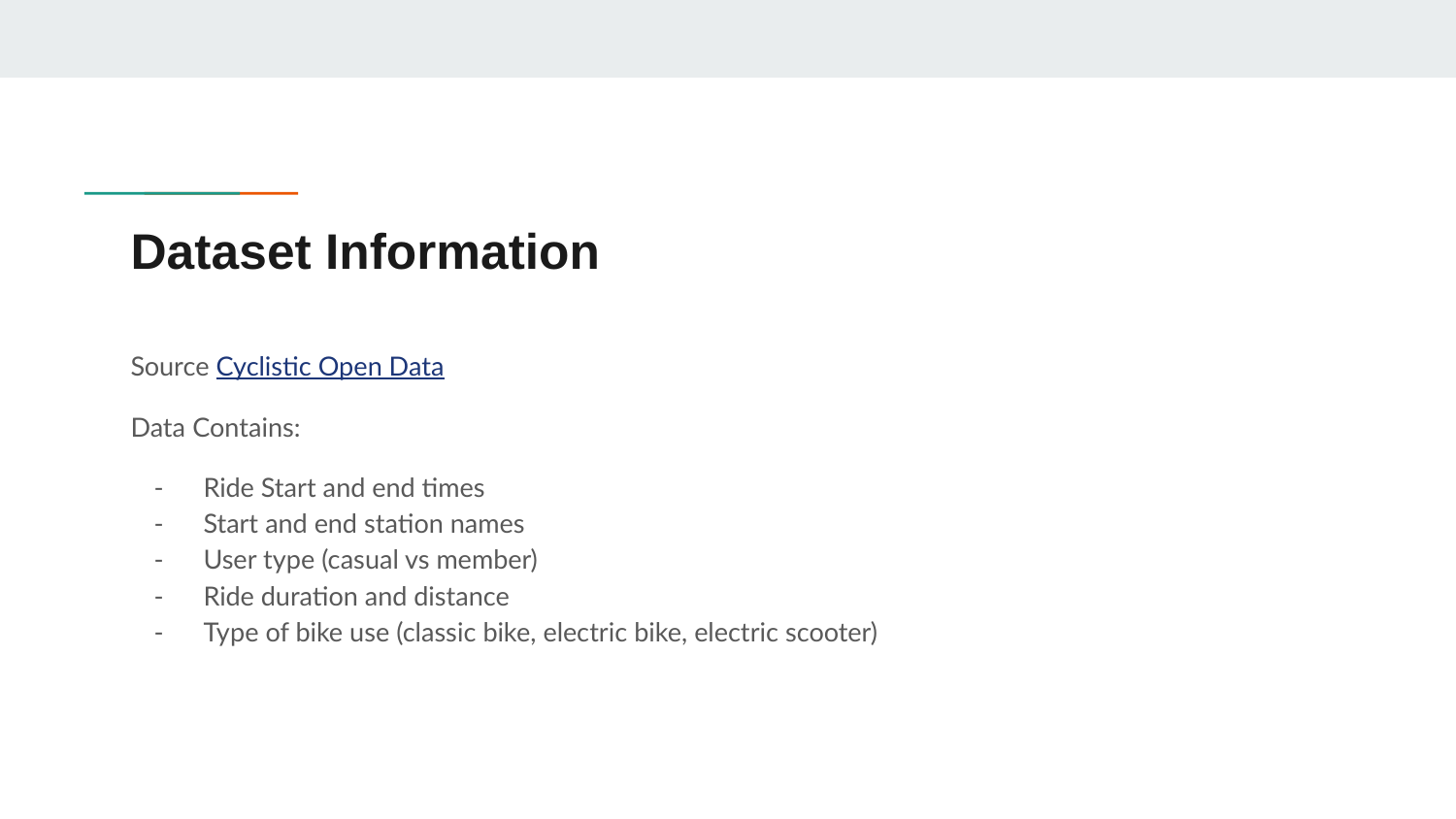

# Dataset Information
Source Cyclistic Open Data
Data Contains:
Ride Start and end times
Start and end station names
User type (casual vs member)
Ride duration and distance
Type of bike use (classic bike, electric bike, electric scooter)